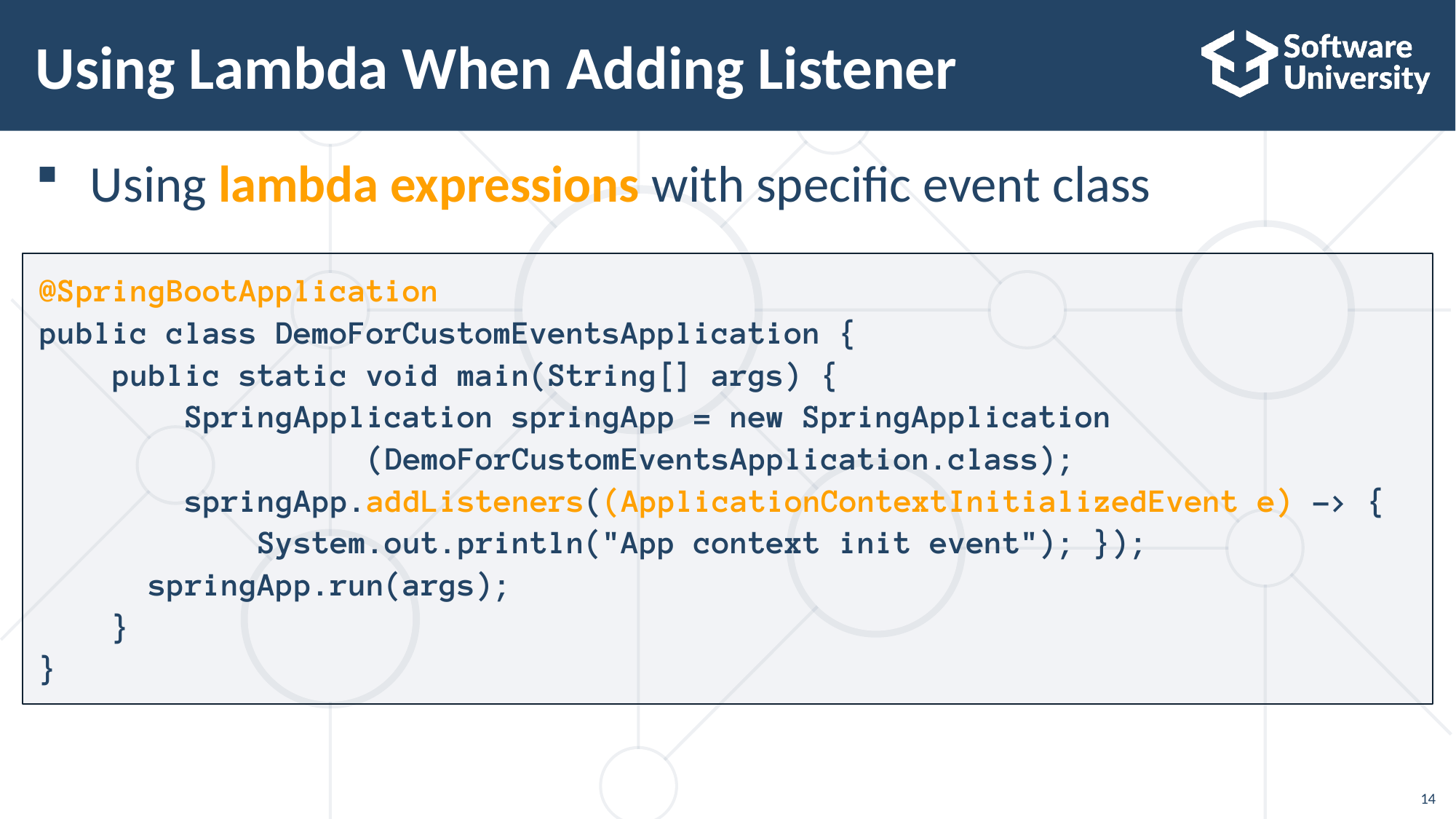

# Using Lambda When Adding Listener
Using lambda expressions with specific event class
@SpringBootApplication
public class DemoForCustomEventsApplication {
    public static void main(String[] args) {
        SpringApplication springApp = new SpringApplication
			(DemoForCustomEventsApplication.class);
        springApp.addListeners((ApplicationContextInitializedEvent e) -> { 		System.out.println("App context init event"); });
	springApp.run(args);
    }
}
14